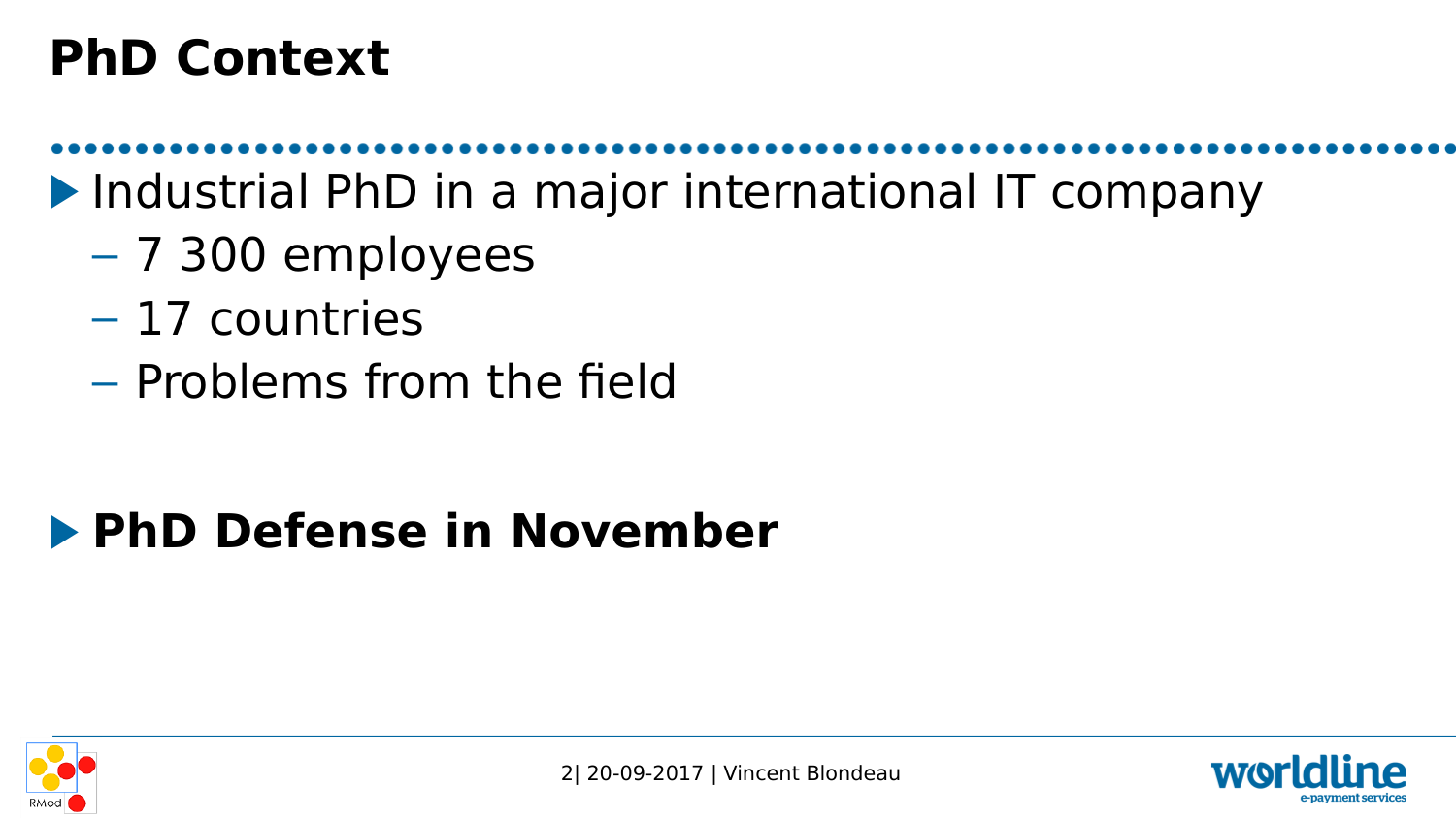

# PhD Context
Industrial PhD in a major international IT company
7 300 employees
17 countries
Problems from the field

PhD Defense in November